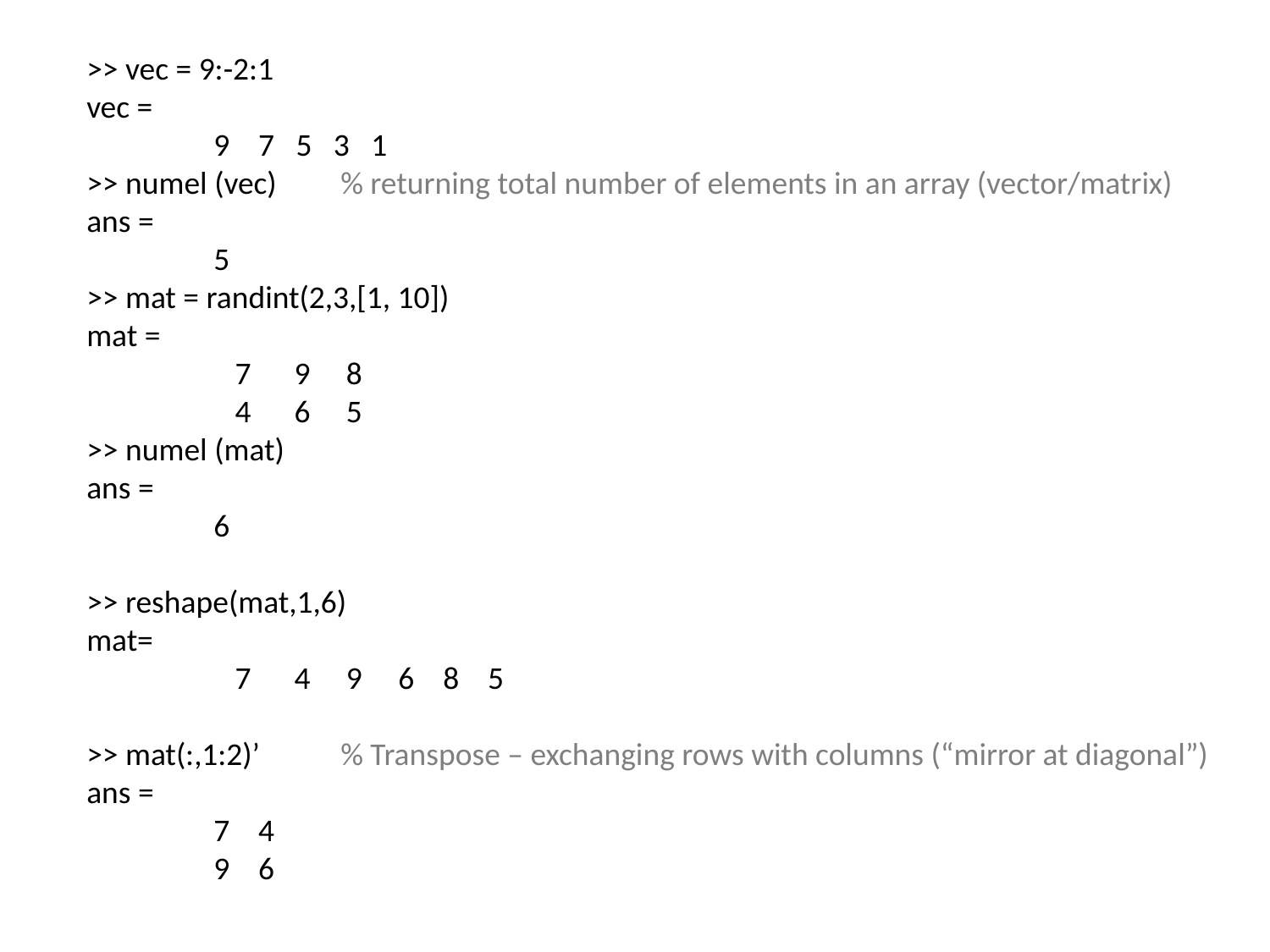

>> vec = 9:-2:1
vec =
	9    7   5   3   1
>> numel (vec)	% returning total number of elements in an array (vector/matrix)
ans =
	5
>> mat = randint(2,3,[1, 10])
mat =
	   7      9     8
	   4      6     5
>> numel (mat)
ans =
	6

>> reshape(mat,1,6)
mat=
	   7      4     9     6    8    5

>> mat(:,1:2)’	% Transpose – exchanging rows with columns (“mirror at diagonal”)
ans =
	7    4
	9    6